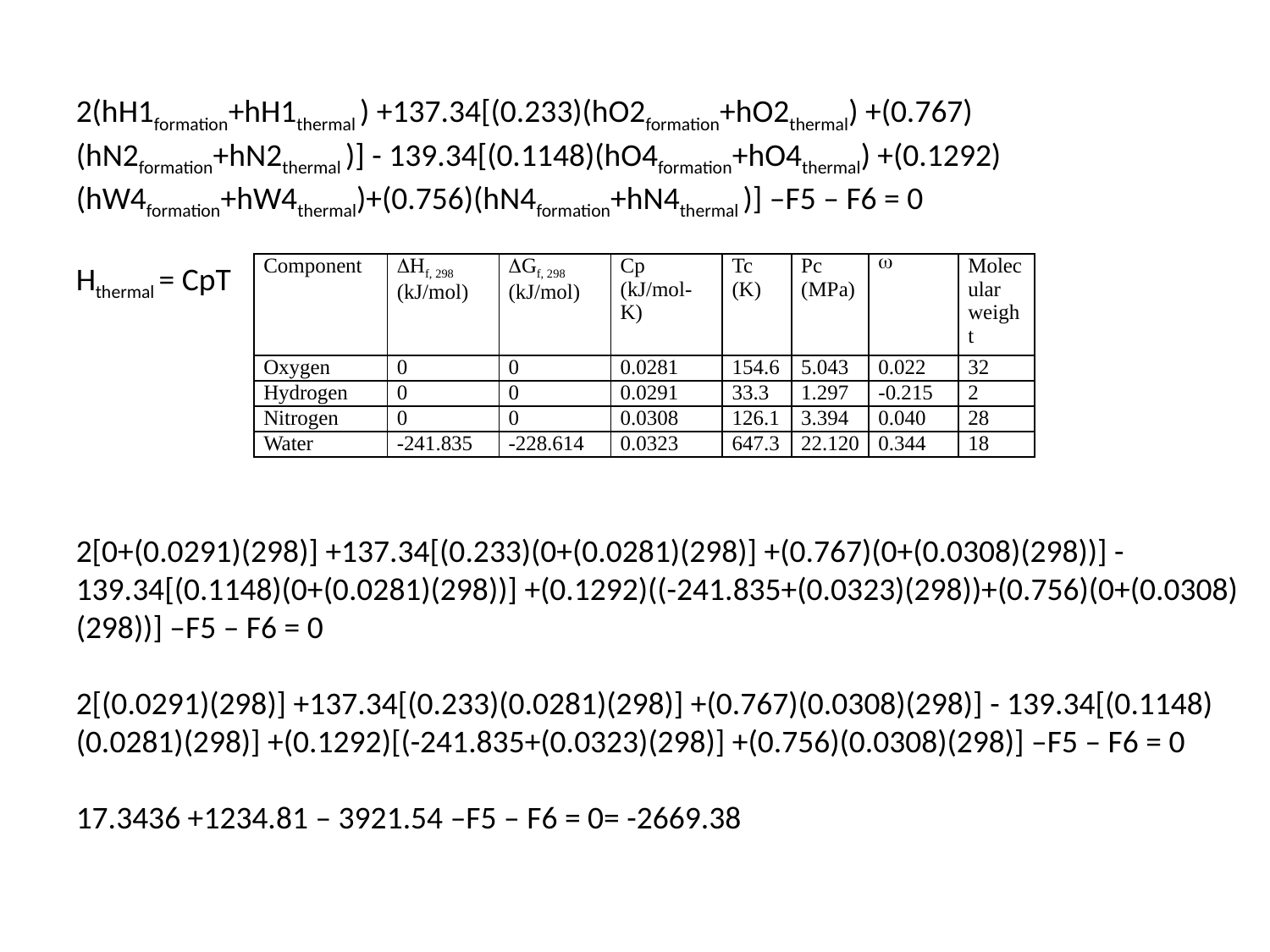

2(hH1formation+hH1thermal ) +137.34[(0.233)(hO2formation+hO2thermal) +(0.767)(hN2formation+hN2thermal )] - 139.34[(0.1148)(hO4formation+hO4thermal) +(0.1292)(hW4formation+hW4thermal)+(0.756)(hN4formation+hN4thermal )] –F5 – F6 = 0

Hthermal = CpT

2[0+(0.0291)(298)] +137.34[(0.233)(0+(0.0281)(298)] +(0.767)(0+(0.0308)(298))] - 139.34[(0.1148)(0+(0.0281)(298))] +(0.1292)((-241.835+(0.0323)(298))+(0.756)(0+(0.0308)(298))] –F5 – F6 = 0

2[(0.0291)(298)] +137.34[(0.233)(0.0281)(298)] +(0.767)(0.0308)(298)] - 139.34[(0.1148)(0.0281)(298)] +(0.1292)[(-241.835+(0.0323)(298)] +(0.756)(0.0308)(298)] –F5 – F6 = 0

17.3436 +1234.81 – 3921.54 –F5 – F6 = 0= -2669.38

| Component | ΔHf, 298 (kJ/mol) | ΔGf, 298 (kJ/mol) | Cp (kJ/mol-K) | Tc (K) | Pc (MPa) | ω | Molecular weight |
| --- | --- | --- | --- | --- | --- | --- | --- |
| Oxygen | 0 | 0 | 0.0281 | 154.6 | 5.043 | 0.022 | 32 |
| Hydrogen | 0 | 0 | 0.0291 | 33.3 | 1.297 | -0.215 | 2 |
| Nitrogen | 0 | 0 | 0.0308 | 126.1 | 3.394 | 0.040 | 28 |
| Water | -241.835 | -228.614 | 0.0323 | 647.3 | 22.120 | 0.344 | 18 |